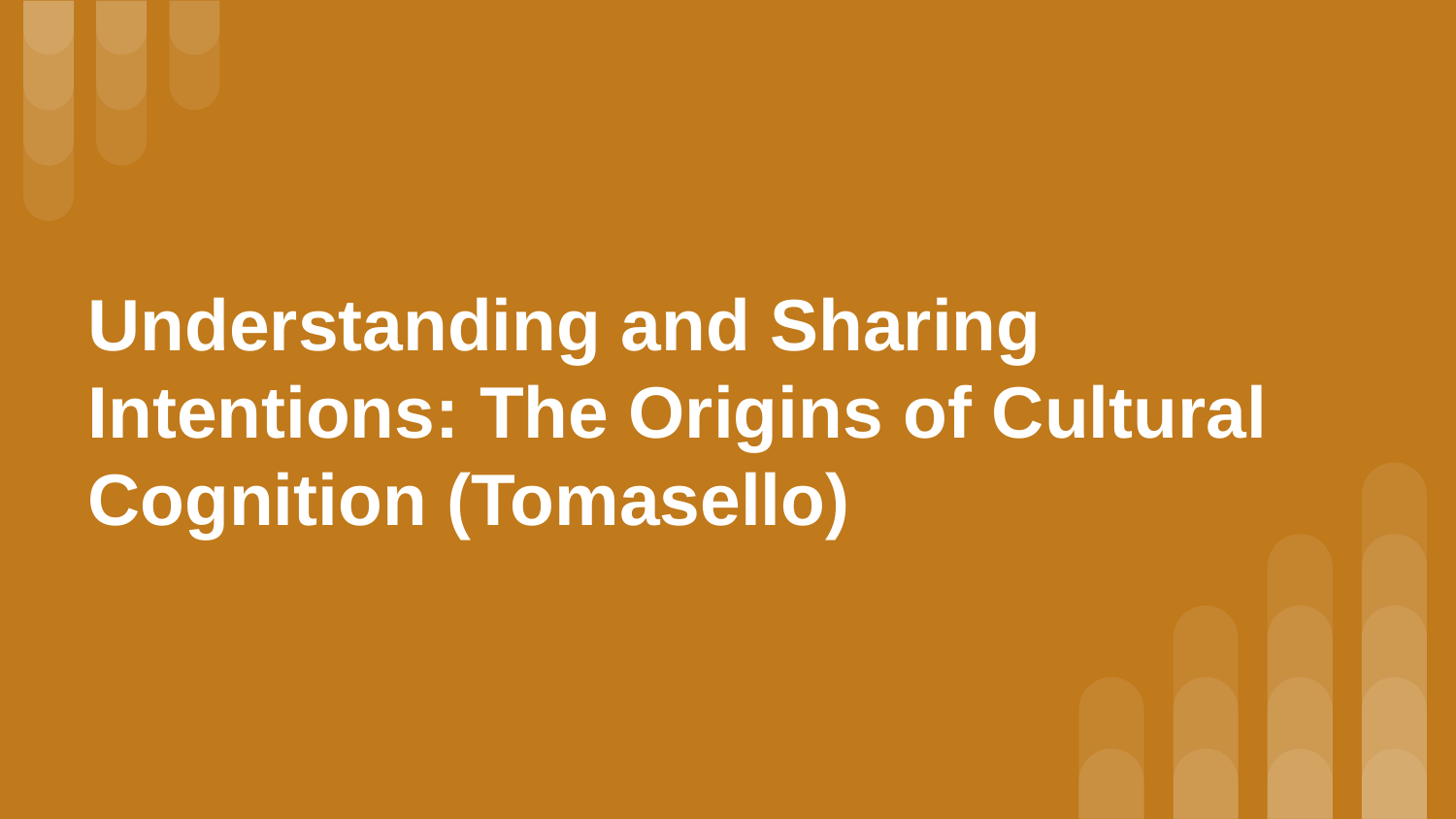

# Understanding and Sharing Intentions: The Origins of Cultural Cognition (Tomasello)